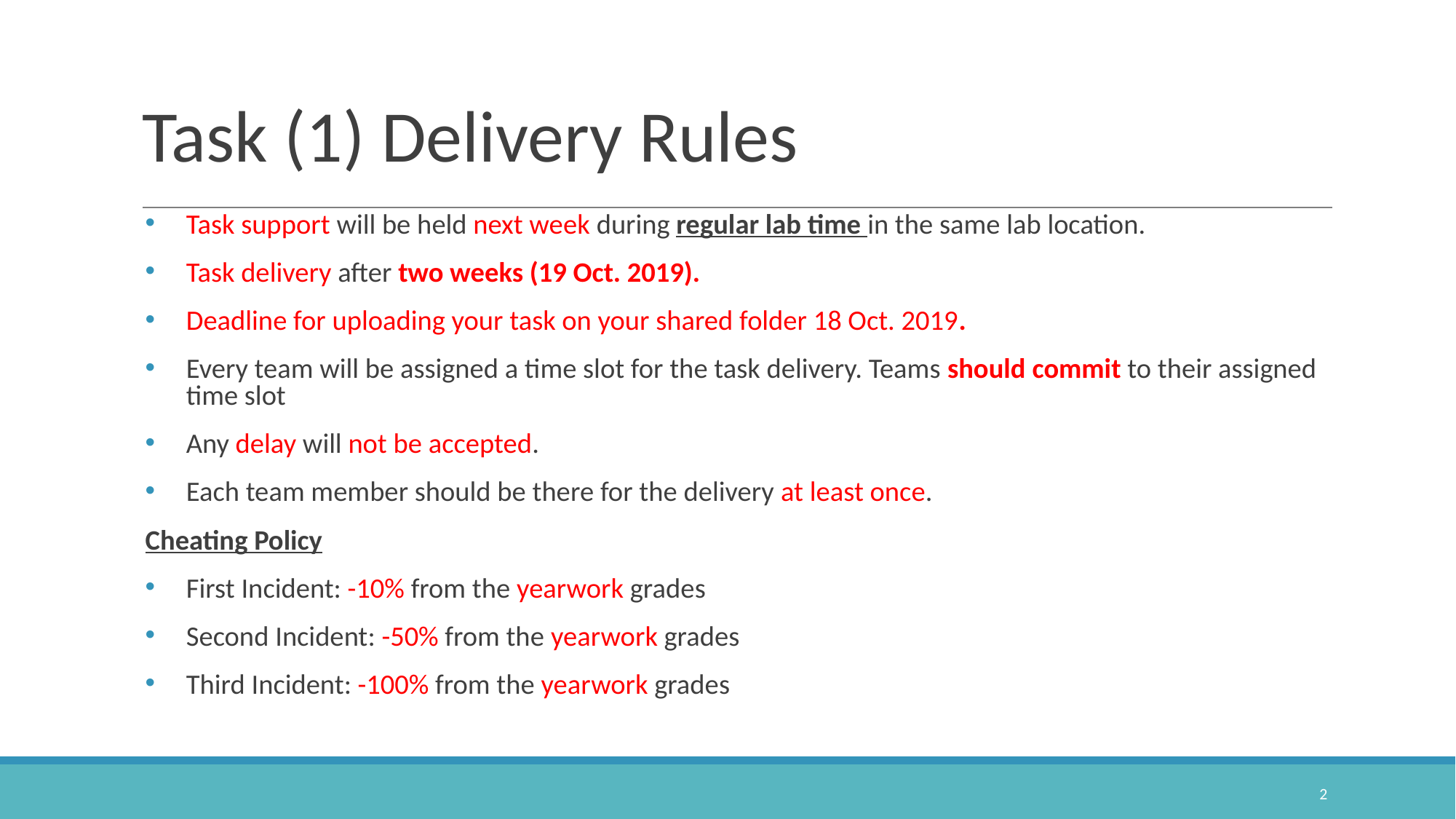

# Task (1) Delivery Rules
Task support will be held next week during regular lab time in the same lab location.
Task delivery after two weeks (19 Oct. 2019).
Deadline for uploading your task on your shared folder 18 Oct. 2019.
Every team will be assigned a time slot for the task delivery. Teams should commit to their assigned time slot
Any delay will not be accepted.
Each team member should be there for the delivery at least once.
Cheating Policy
First Incident: -10% from the yearwork grades
Second Incident: -50% from the yearwork grades
Third Incident: -100% from the yearwork grades

2